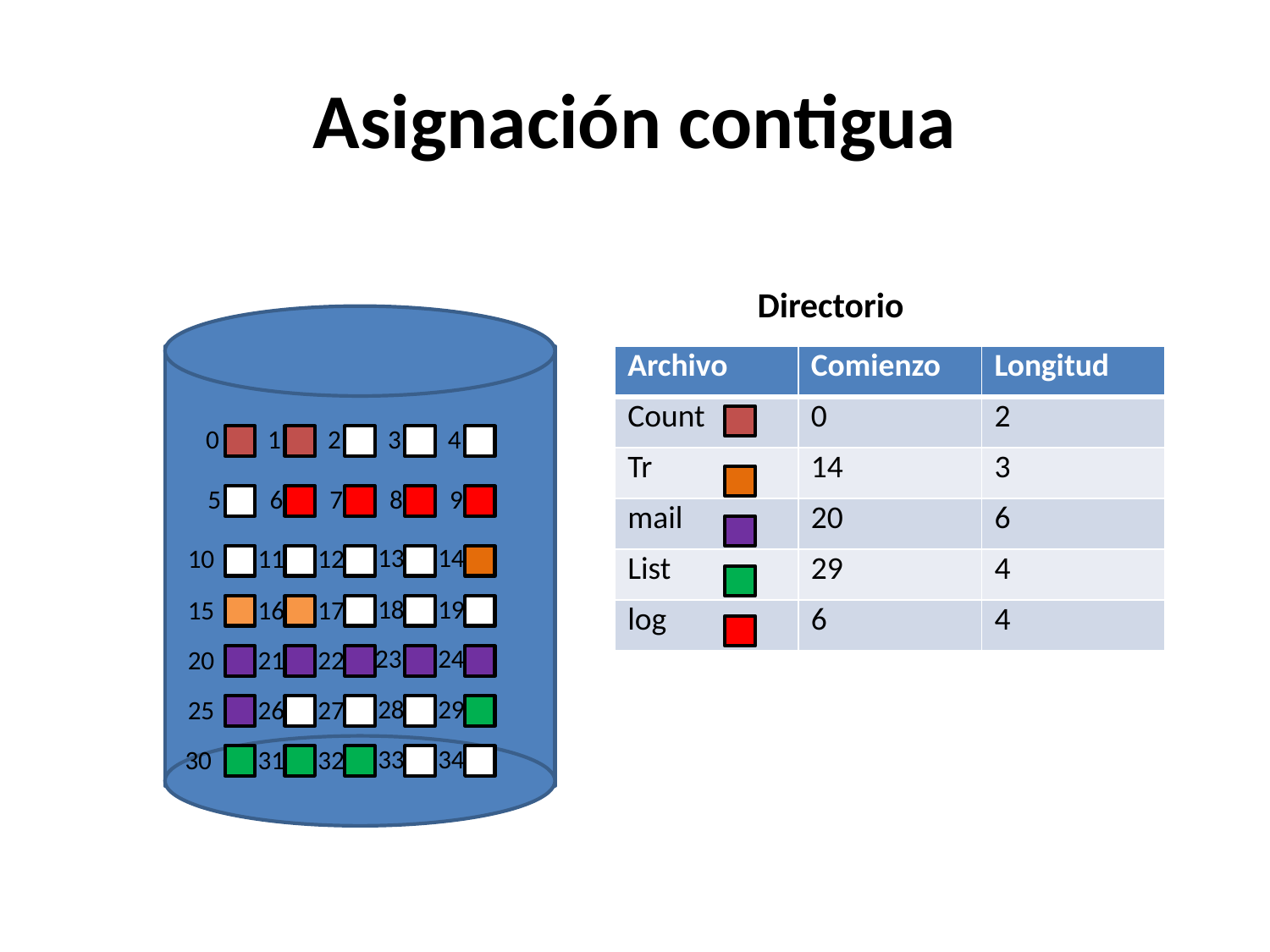

# Asignación contigua
Directorio

0
1
2
3
4
5
6
7
8
9
13
14
10
11
12
18
19
15
16
17
23
24
20
21
22
28
29
25
26
27
33
34
30
31
32
| Archivo | Comienzo | Longitud |
| --- | --- | --- |
| Count | 0 | 2 |
| Tr | 14 | 3 |
| mail | 20 | 6 |
| List | 29 | 4 |
| log | 6 | 4 |